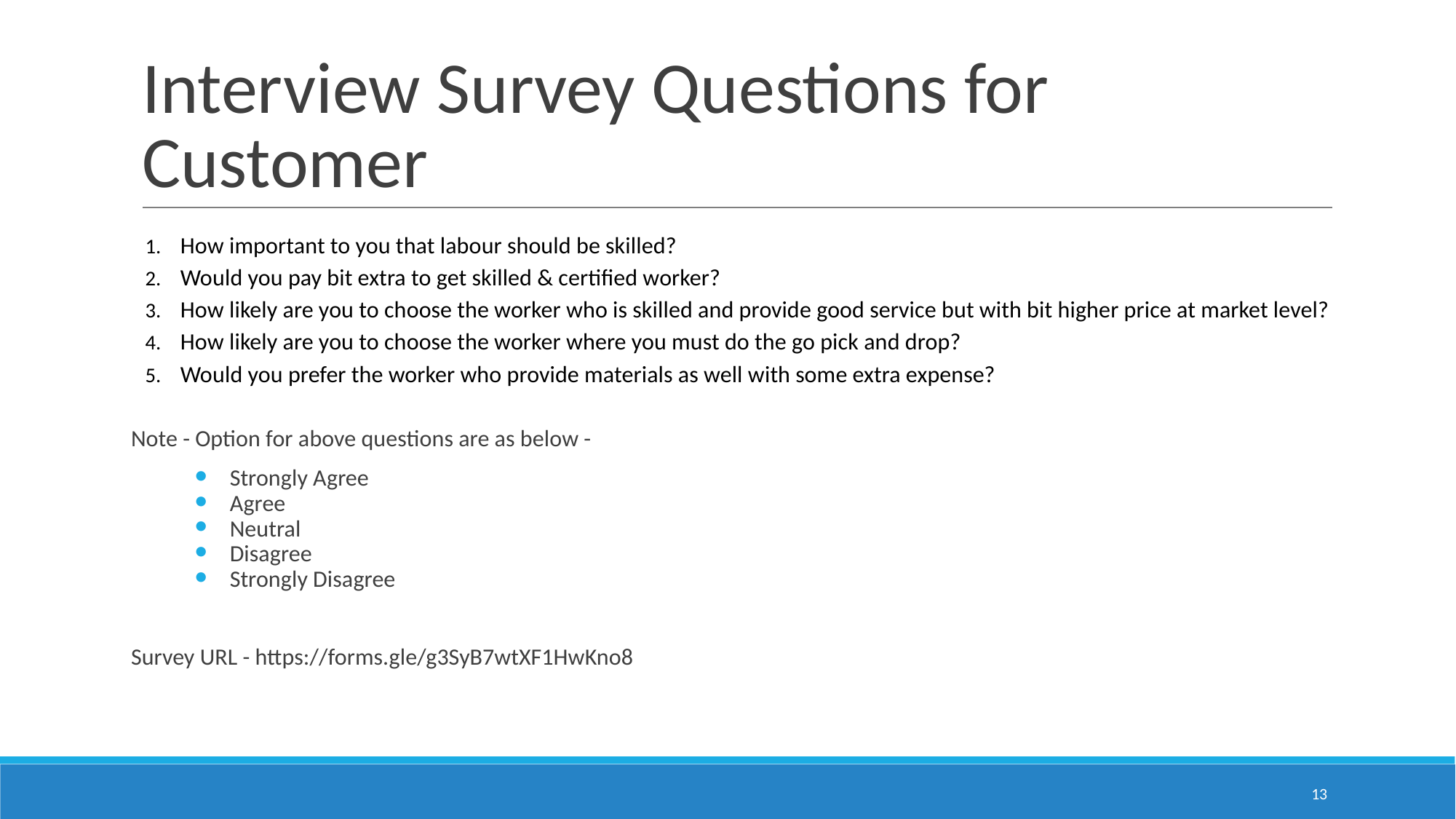

# Interview Survey Questions for Customer
How important to you that labour should be skilled?
Would you pay bit extra to get skilled & certified worker?
How likely are you to choose the worker who is skilled and provide good service but with bit higher price at market level?
How likely are you to choose the worker where you must do the go pick and drop?
Would you prefer the worker who provide materials as well with some extra expense?

Note - Option for above questions are as below -
Strongly Agree
Agree
Neutral
Disagree
Strongly Disagree

Survey URL - https://forms.gle/g3SyB7wtXF1HwKno8
13